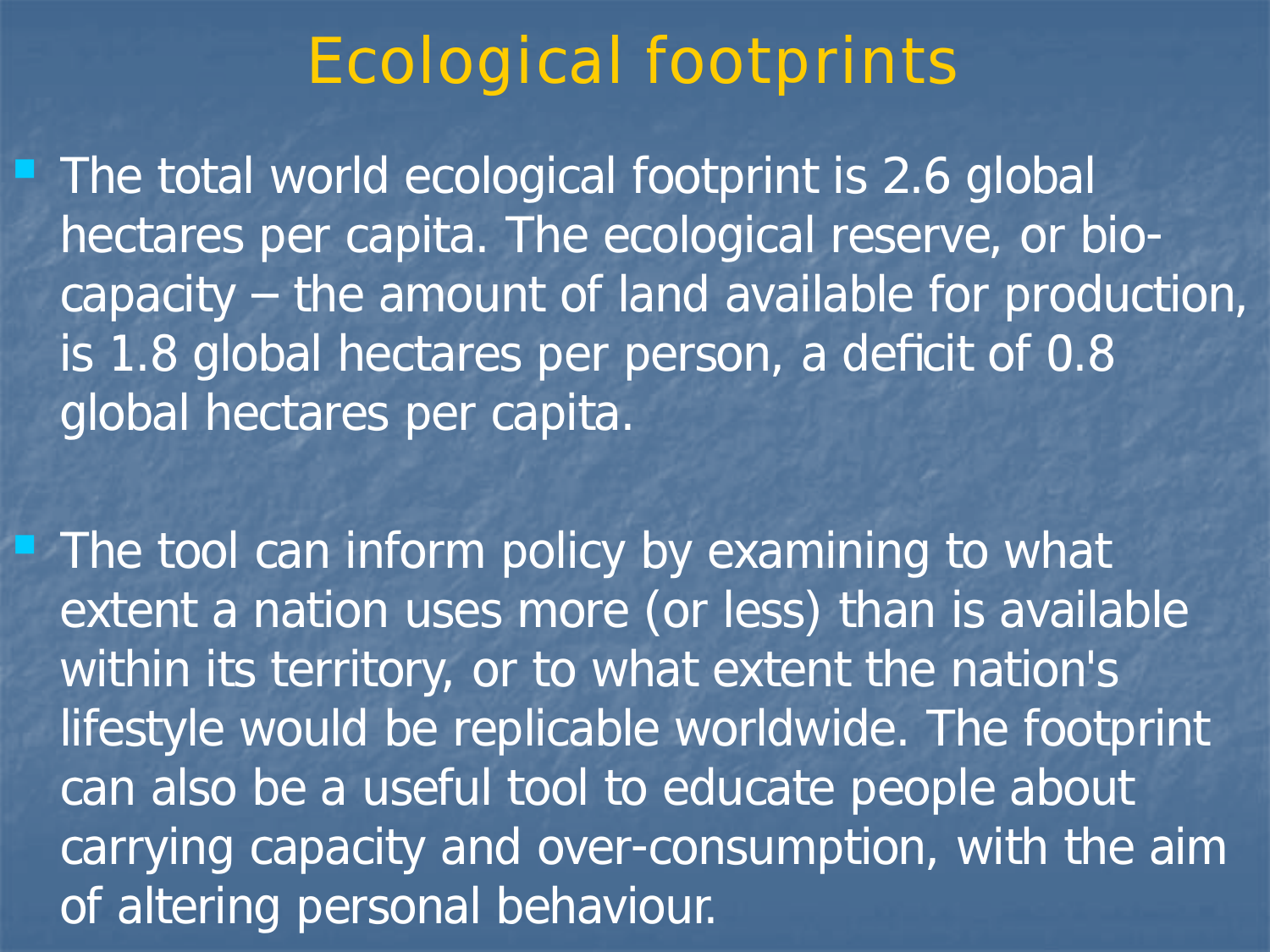

# Ecological footprints
The total world ecological footprint is 2.6 global hectares per capita. The ecological reserve, or bio-capacity – the amount of land available for production, is 1.8 global hectares per person, a deficit of 0.8 global hectares per capita.

The tool can inform policy by examining to what extent a nation uses more (or less) than is available within its territory, or to what extent the nation's lifestyle would be replicable worldwide. The footprint can also be a useful tool to educate people about carrying capacity and over-consumption, with the aim of altering personal behaviour.